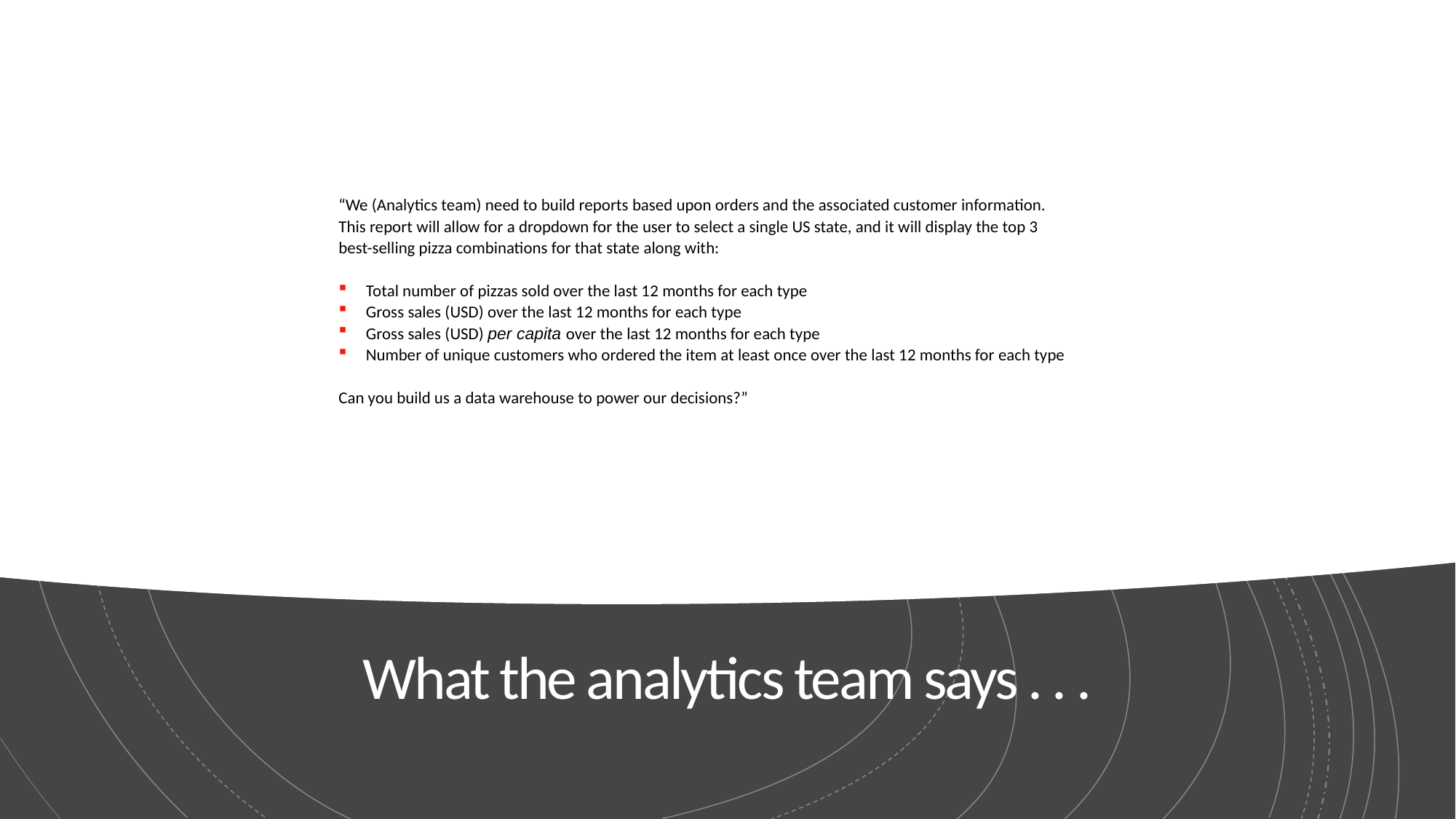

“We (Analytics team) need to build reports based upon orders and the associated customer information. This report will allow for a dropdown for the user to select a single US state, and it will display the top 3 best-selling pizza combinations for that state along with:

Total number of pizzas sold over the last 12 months for each type
Gross sales (USD) over the last 12 months for each type
Gross sales (USD) per capita over the last 12 months for each type
Number of unique customers who ordered the item at least once over the last 12 months for each type

Can you build us a data warehouse to power our decisions?”

# What the analytics team says . . .